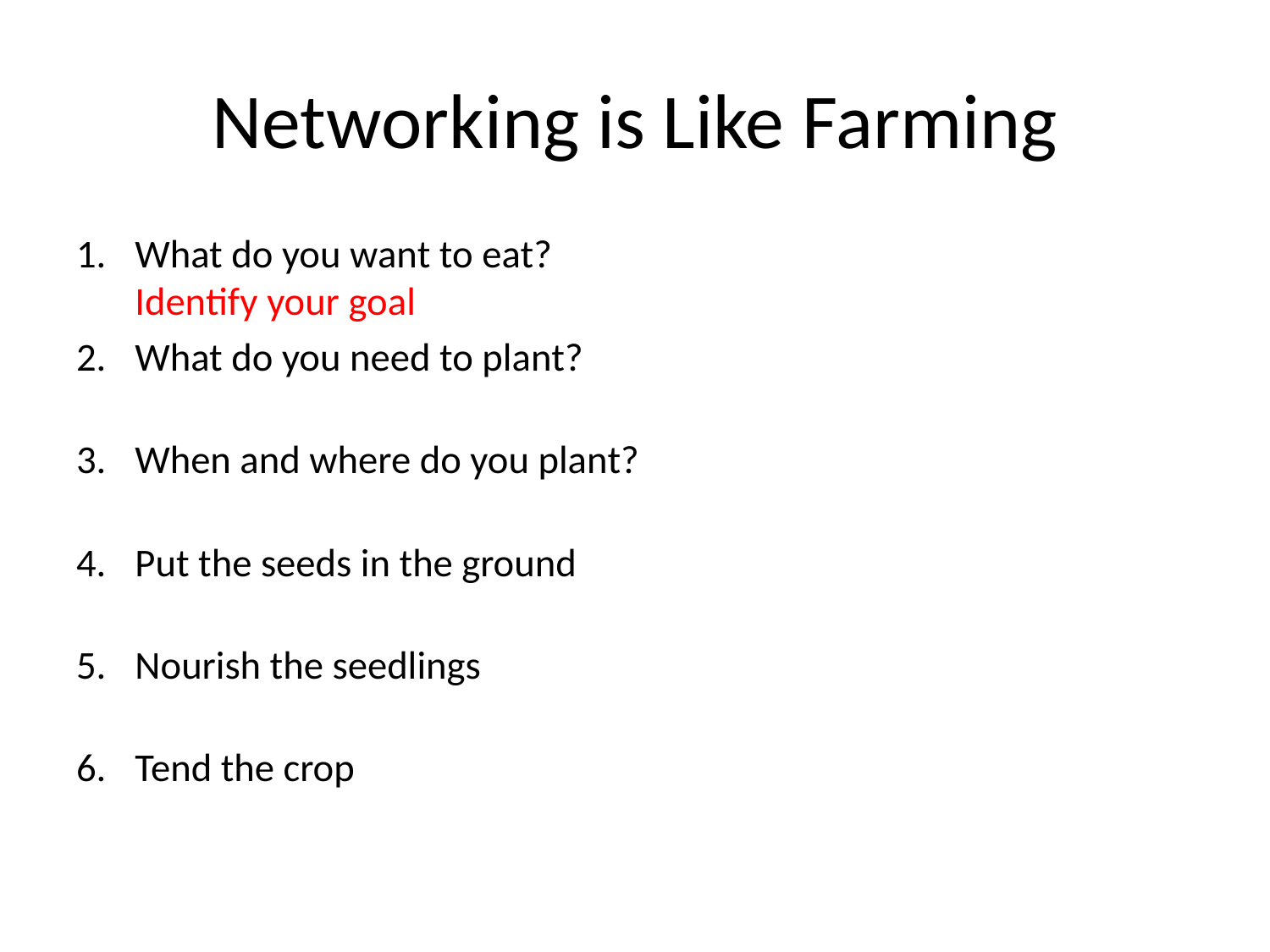

# Networking is Like Farming
What do you want to eat?
Identify your goal
What do you need to plant?
When and where do you plant?
Put the seeds in the ground
Nourish the seedlings
Tend the crop